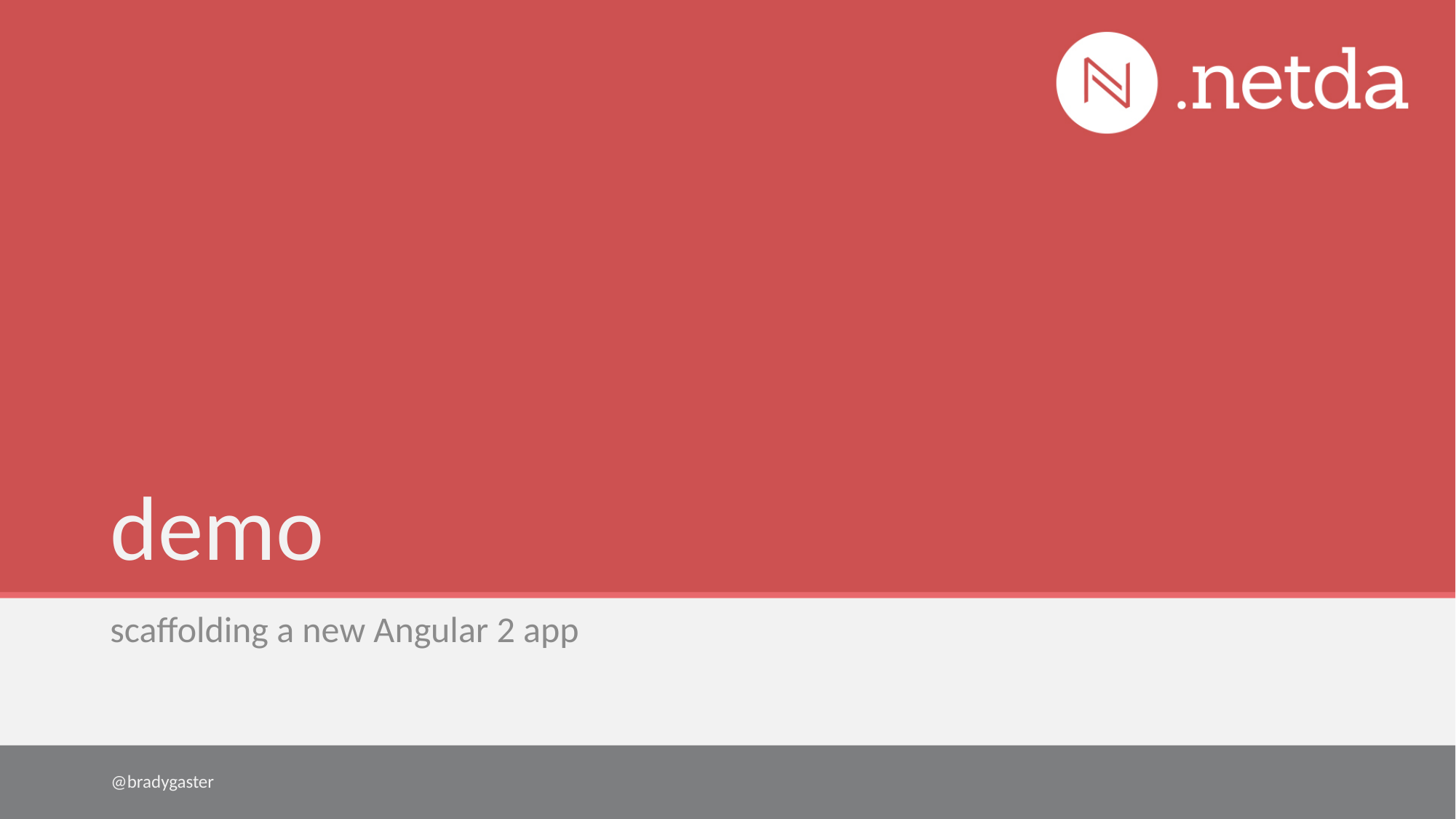

# demo
scaffolding a new Angular 2 app
@bradygaster